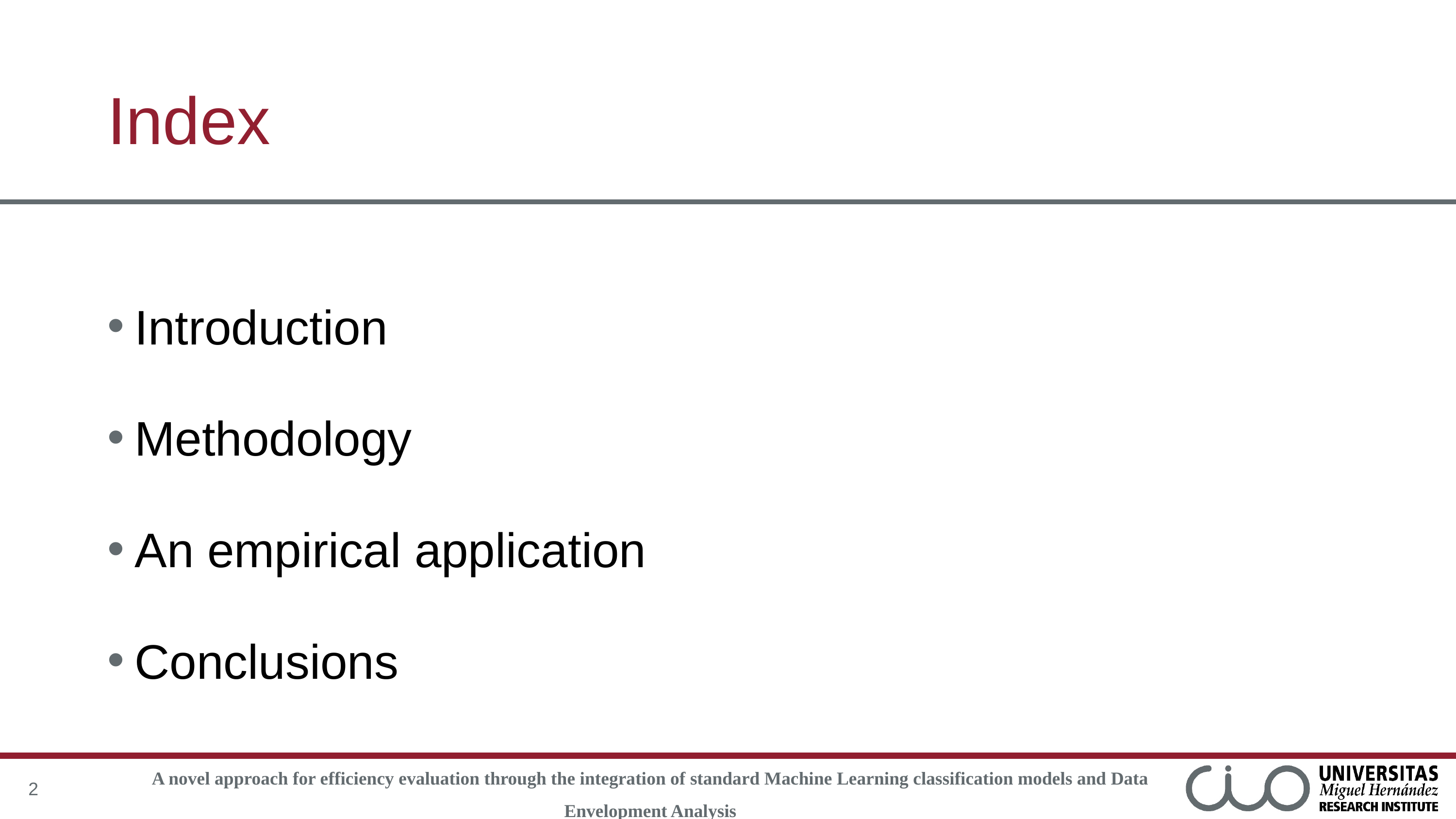

# Index
Introduction
Methodology
An empirical application
Conclusions
2
A novel approach for efficiency evaluation through the integration of standard Machine Learning classification models and Data Envelopment Analysis